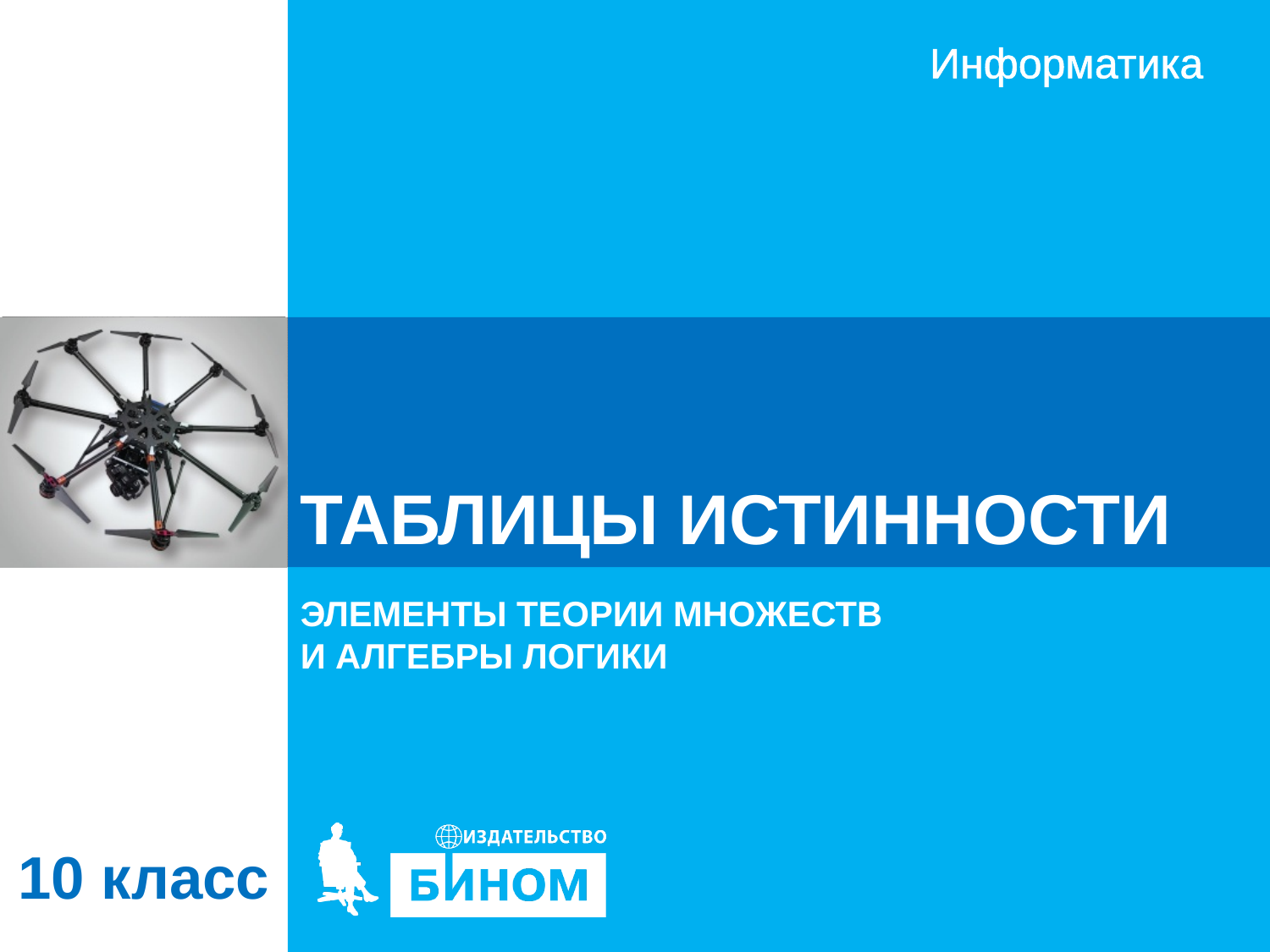

# ТАБЛИЦЫ ИСТИННОСТИ
ЭЛЕМЕНТЫ ТЕОРИИ МНОЖЕСТВ
И АЛГЕБРЫ ЛОГИКИ